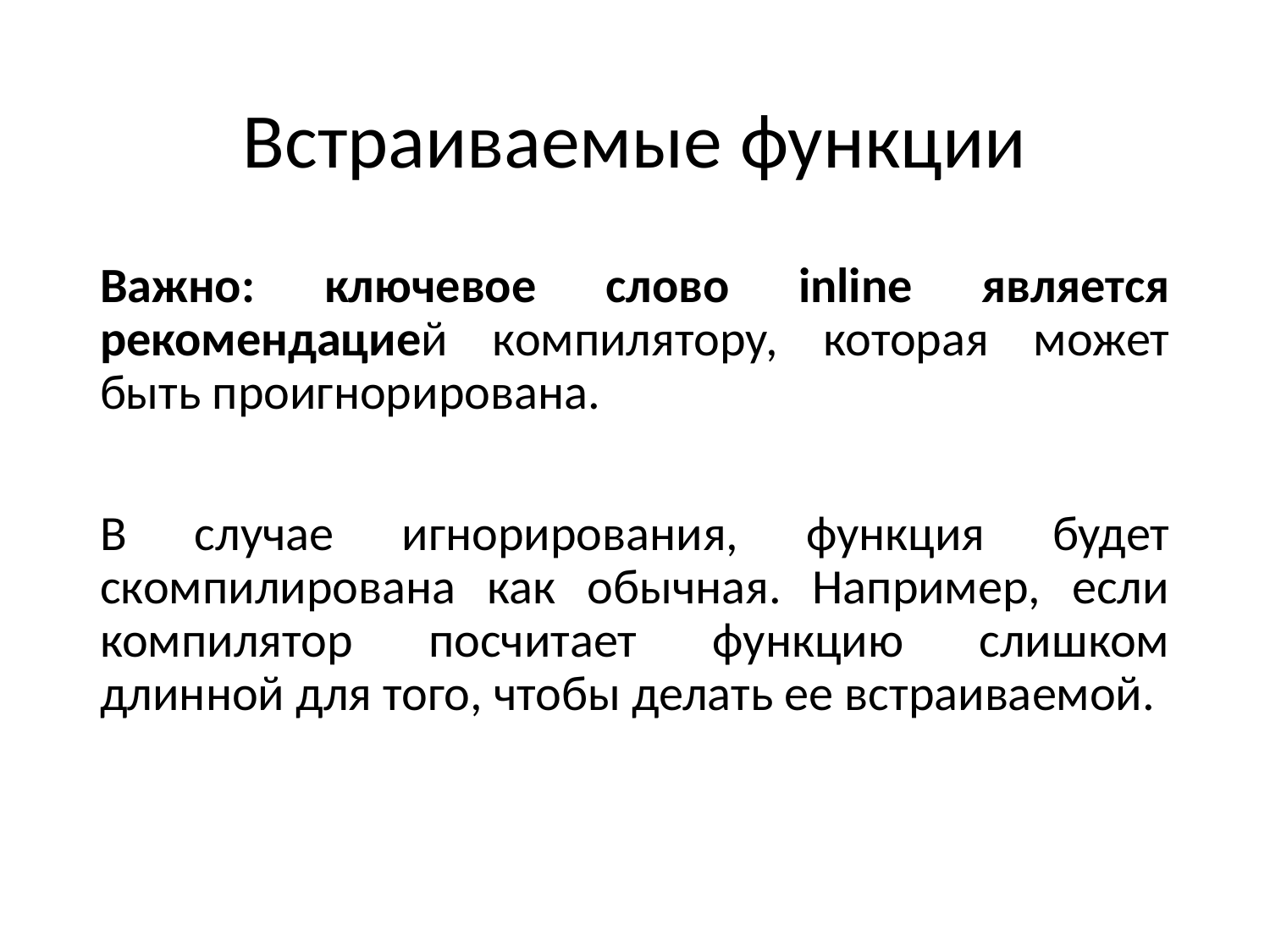

# Встраиваемые функции
Важно: ключевое слово inline является рекомендацией компилятору, которая может быть проигнорирована.

В случае игнорирования, функция будет скомпилирована как обычная. Например, если компилятор посчитает функцию слишком длинной для того, чтобы делать ее встраиваемой.